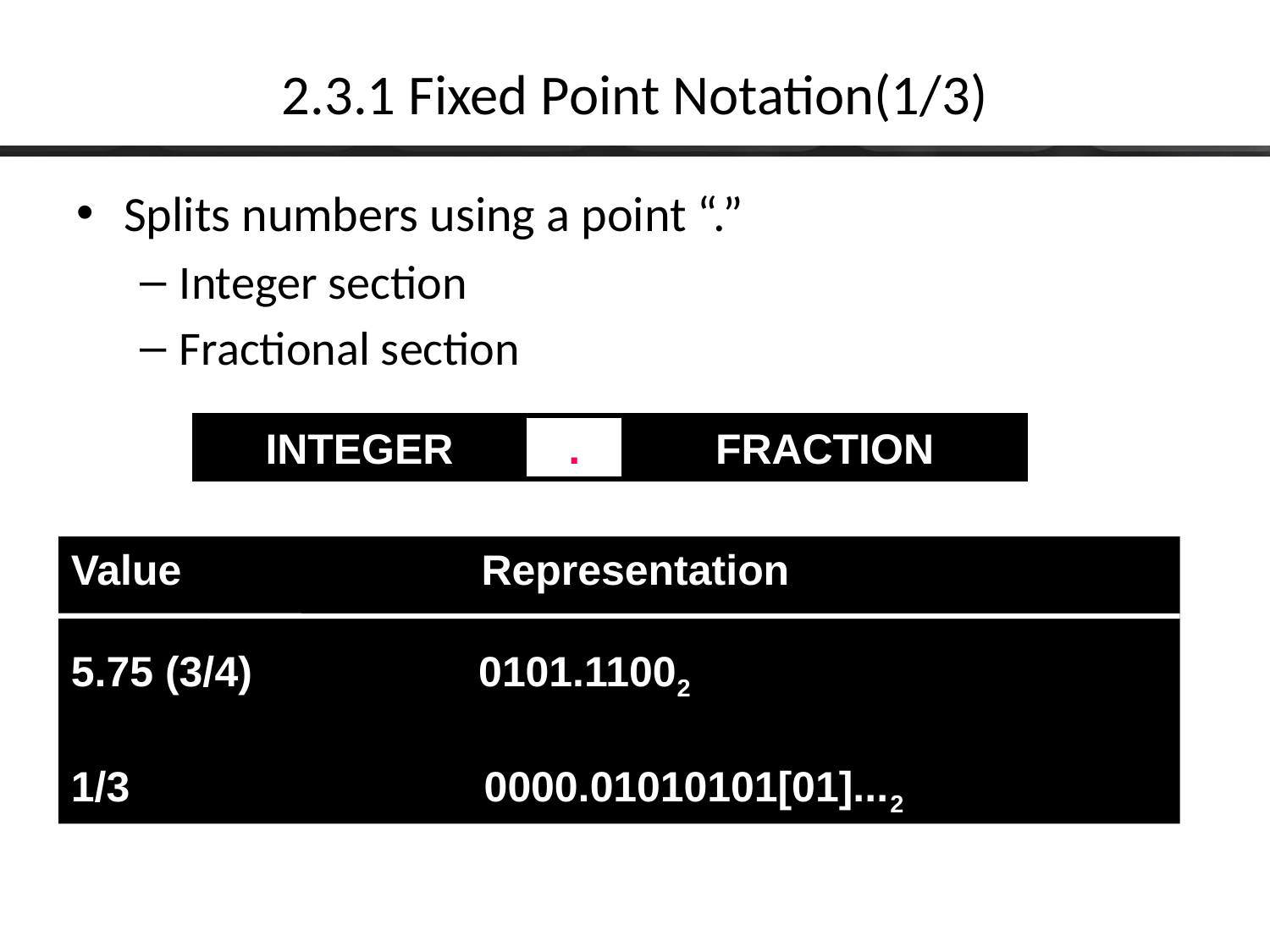

# 2.3.1 Fixed Point Notation(1/3)
Splits numbers using a point “.”
Integer section
Fractional section

INTEGER
.
FRACTION
Value	                        Representation

5.75 (3/4)	             0101.11002

1/3                              0000.01010101[01]...2

42